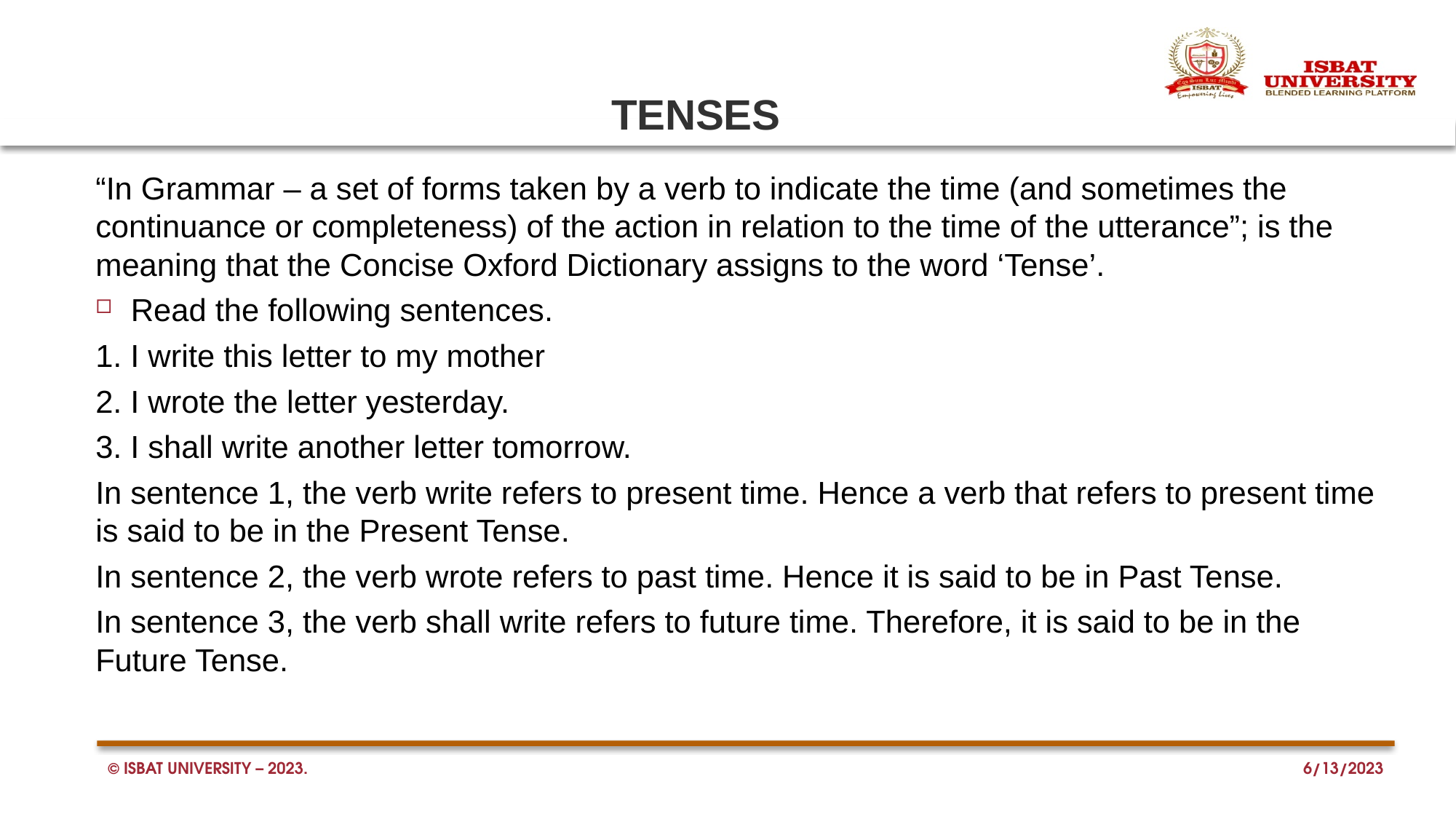

# TENSES
“In Grammar – a set of forms taken by a verb to indicate the time (and sometimes the continuance or completeness) of the action in relation to the time of the utterance”; is the meaning that the Concise Oxford Dictionary assigns to the word ‘Tense’.
Read the following sentences.
1. I write this letter to my mother
2. I wrote the letter yesterday.
3. I shall write another letter tomorrow.
In sentence 1, the verb write refers to present time. Hence a verb that refers to present time is said to be in the Present Tense.
In sentence 2, the verb wrote refers to past time. Hence it is said to be in Past Tense.
In sentence 3, the verb shall write refers to future time. Therefore, it is said to be in the Future Tense.